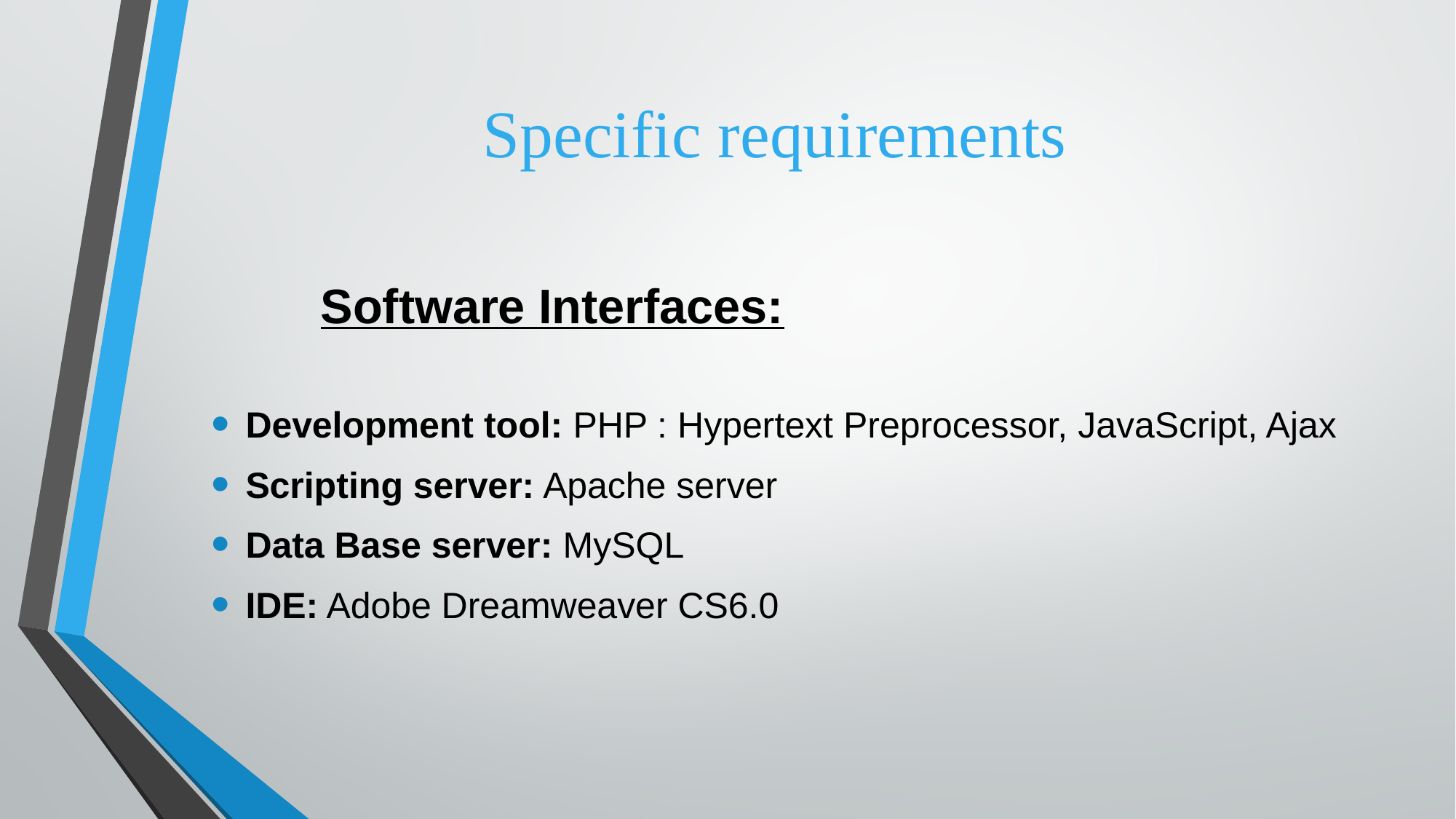

# Specific requirements
Software Interfaces:

Development tool: PHP : Hypertext Preprocessor, JavaScript, Ajax
Scripting server: Apache server
Data Base server: MySQL
IDE: Adobe Dreamweaver CS6.0